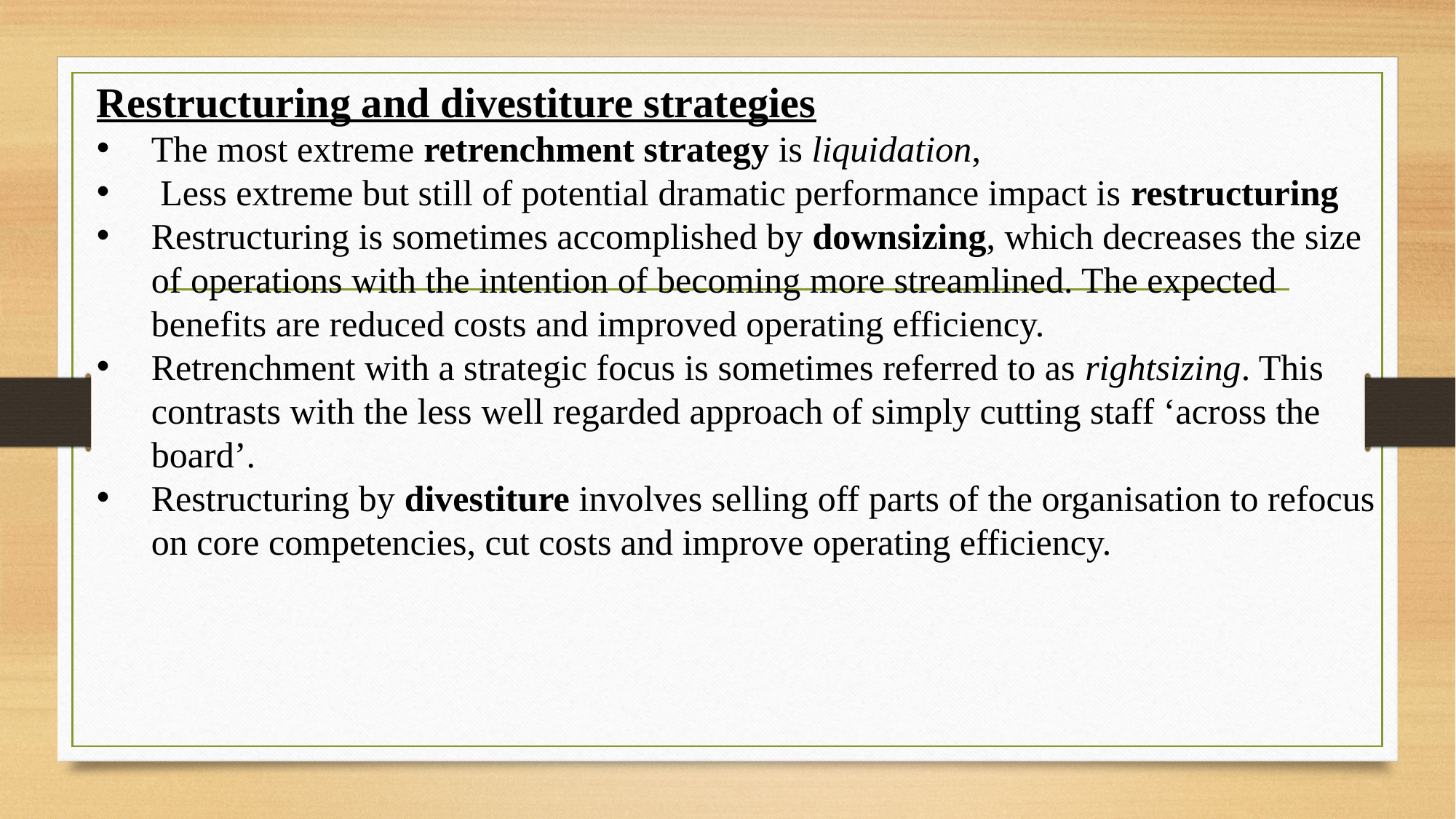

Restructuring and divestiture strategies
The most extreme retrenchment strategy is liquidation,
 Less extreme but still of potential dramatic performance impact is restructuring
Restructuring is sometimes accomplished by downsizing, which decreases the size of operations with the intention of becoming more streamlined. The expected benefits are reduced costs and improved operating efficiency.
Retrenchment with a strategic focus is sometimes referred to as rightsizing. This contrasts with the less well regarded approach of simply cutting staff ‘across the board’.
Restructuring by divestiture involves selling off parts of the organisation to refocus on core competencies, cut costs and improve operating efficiency.